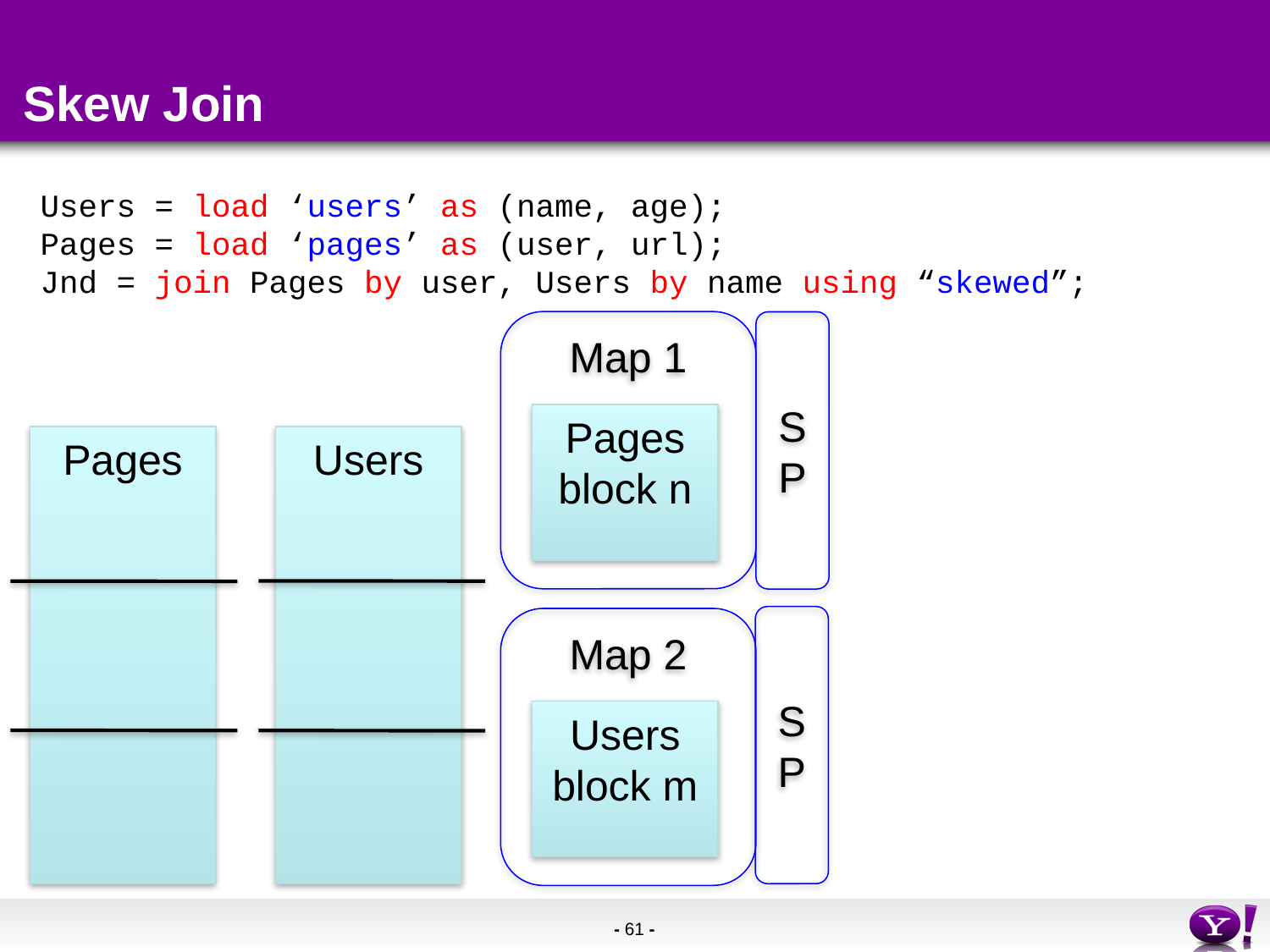

# Skew Join
Users = load ‘users’ as (name, age);
Pages = load ‘pages’ as (user, url);
Jnd = join Pages by user, Users by name using “skewed”;
Map 1
SP
Pages
block n
Pages
Users
SP
Map 2
Users
block m